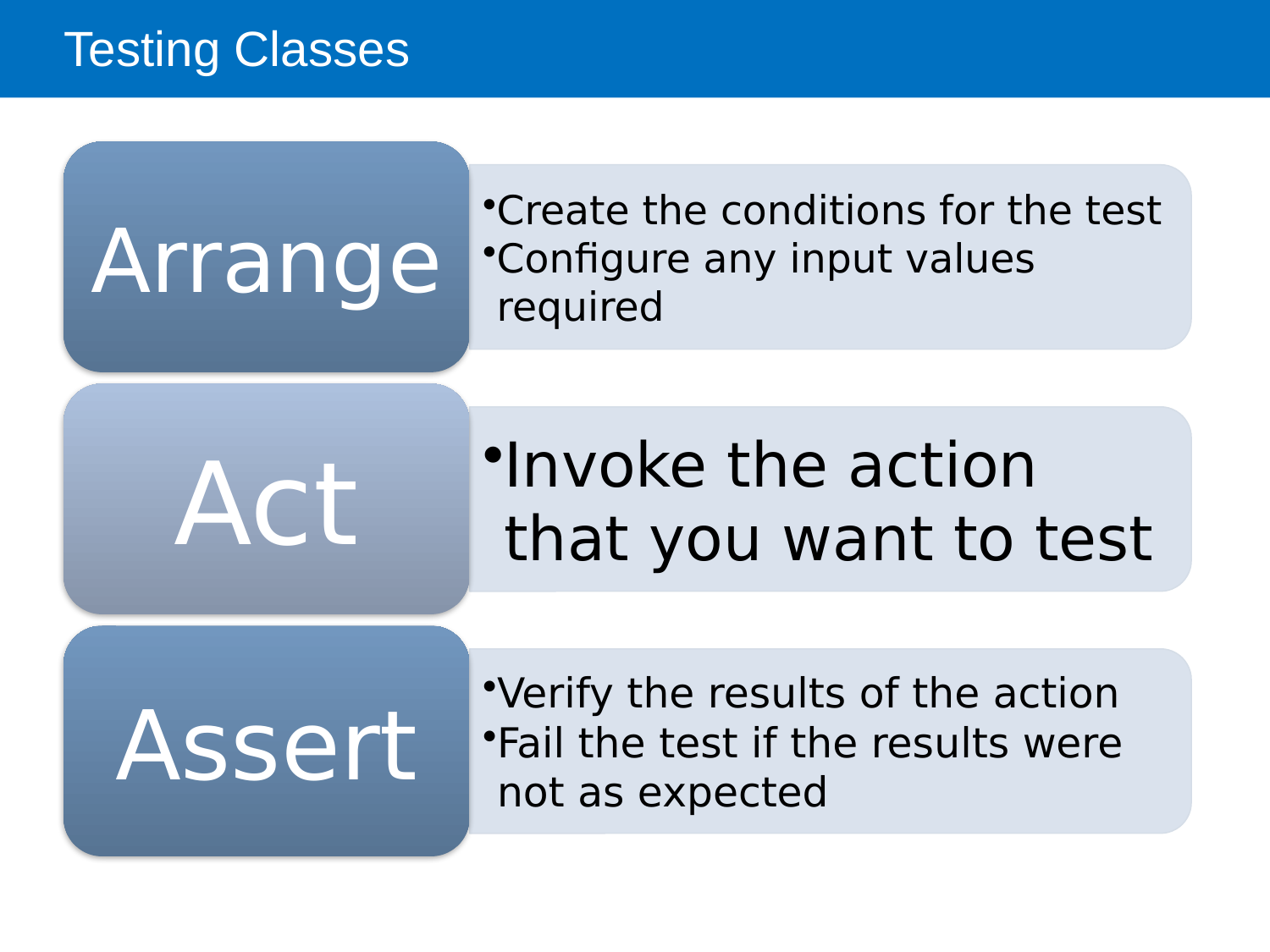

# Testing Classes
Arrange
Create the conditions for the test
Configure any input values required
Act
Invoke the action that you want to test
Assert
Verify the results of the action
Fail the test if the results were not as expected